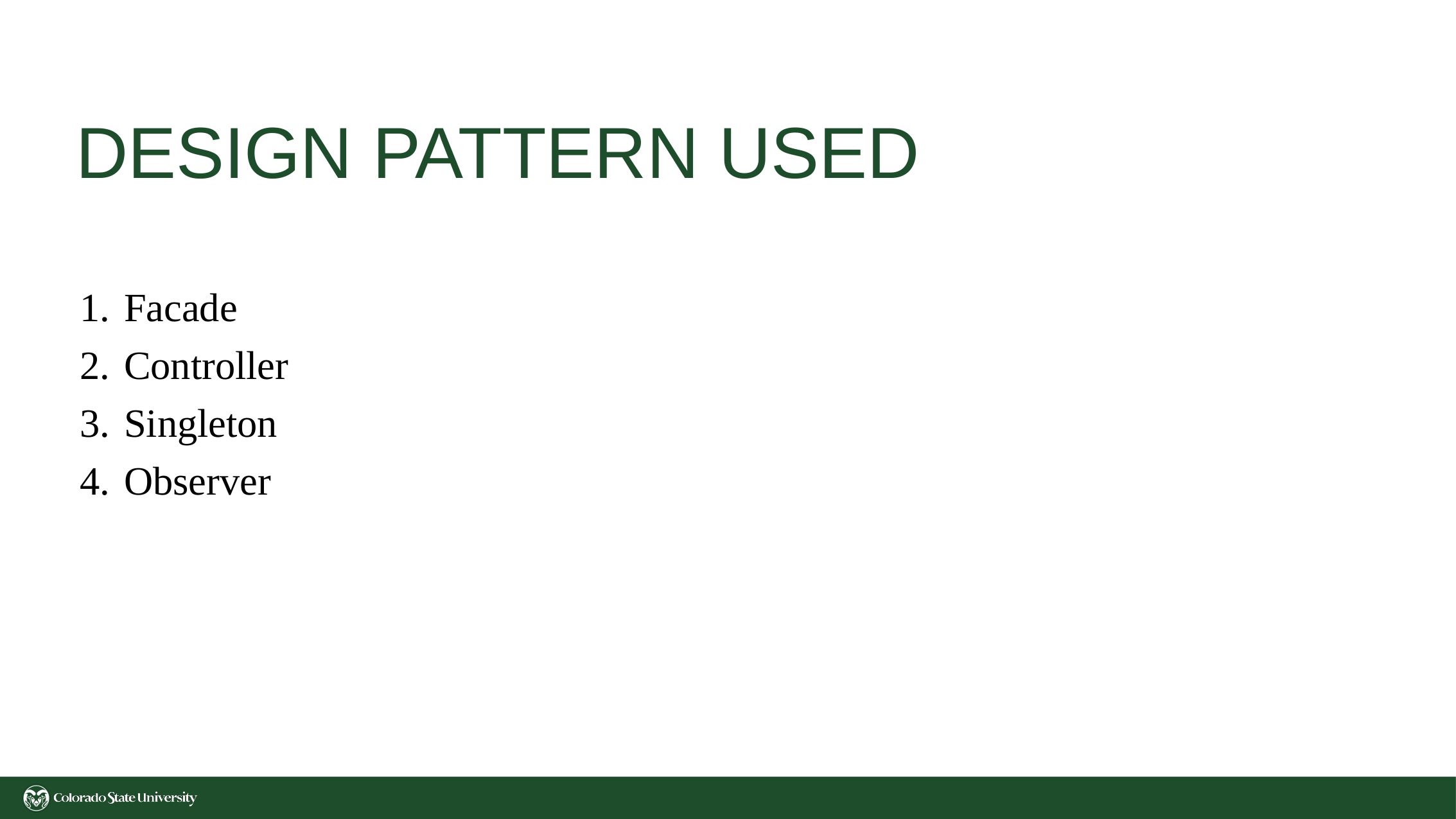

# DESIGN PATTERN USED
Facade
Controller
Singleton
Observer